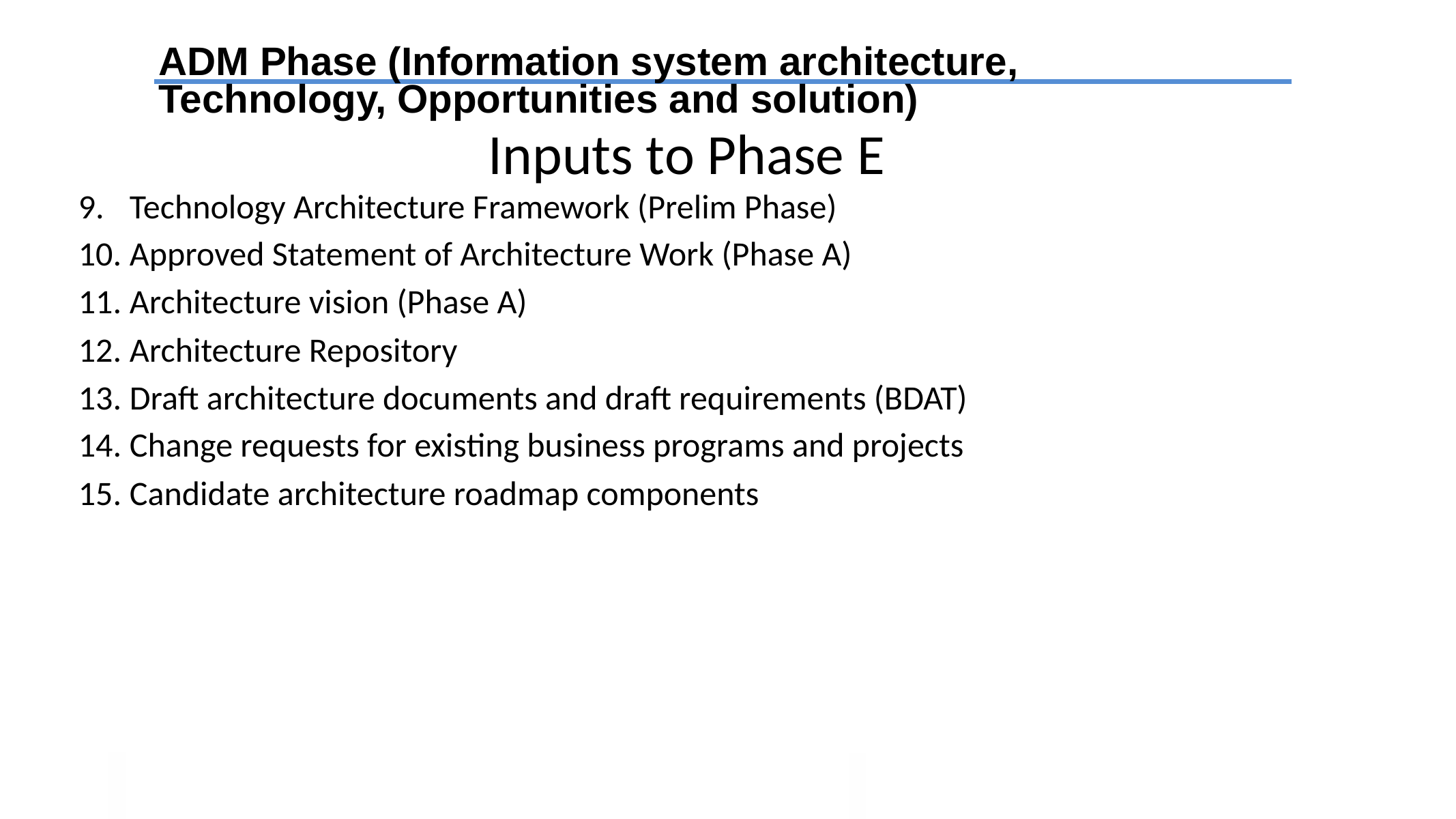

ADM Phase (Information system architecture, Technology, Opportunities and solution)

# Inputs to Phase E
Technology Architecture Framework (Prelim Phase)
Approved Statement of Architecture Work (Phase A)
Architecture vision (Phase A)
Architecture Repository
Draft architecture documents and draft requirements (BDAT)
Change requests for existing business programs and projects
Candidate architecture roadmap components
TEXT
TEXT